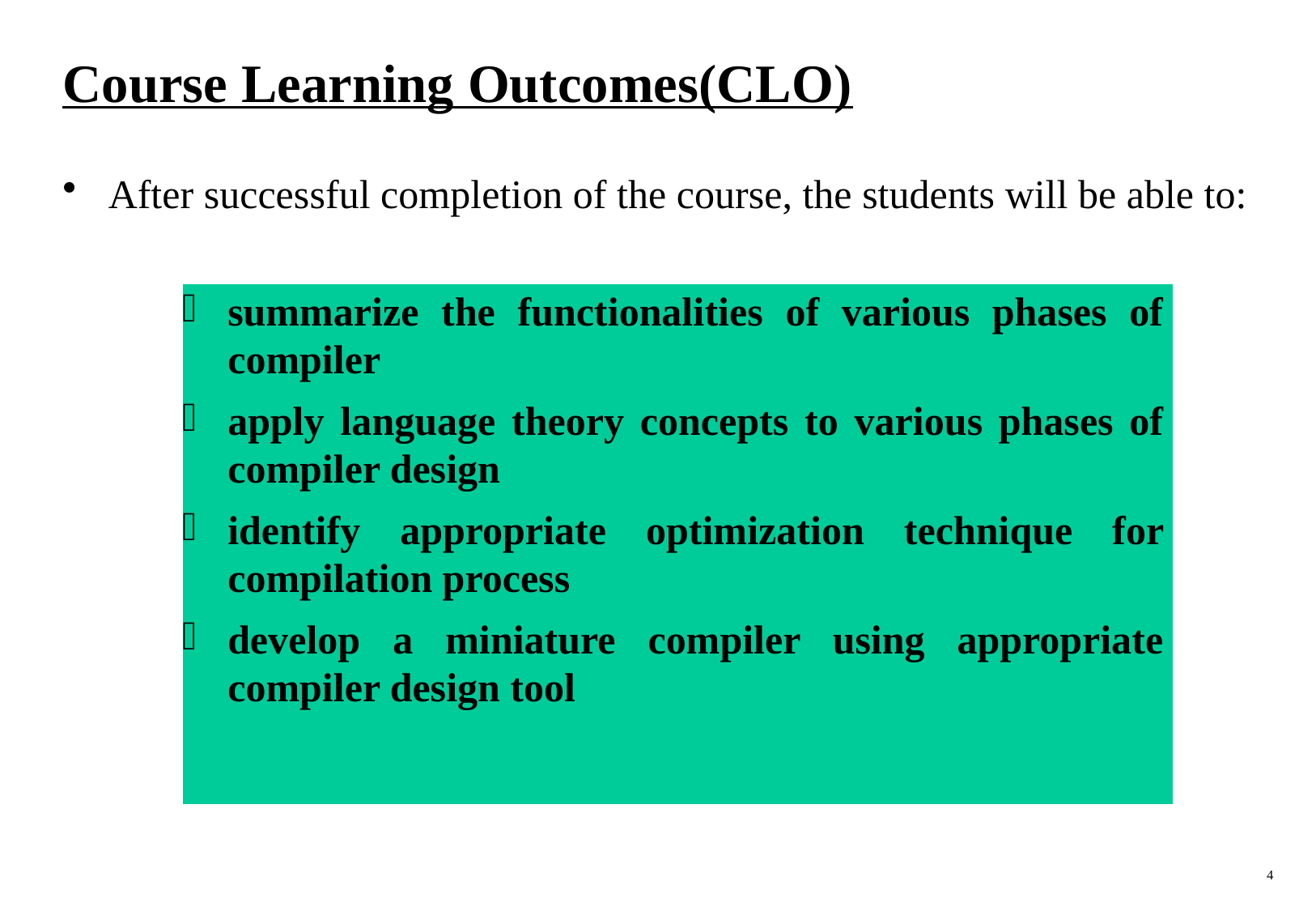

# Course Learning Outcomes(CLO)
After successful completion of the course, the students will be able to:

| summarize the functionalities of various phases of compiler  apply language theory concepts to various phases of compiler design identify appropriate optimization technique for compilation process develop a miniature compiler using appropriate compiler design tool |
| --- |
4